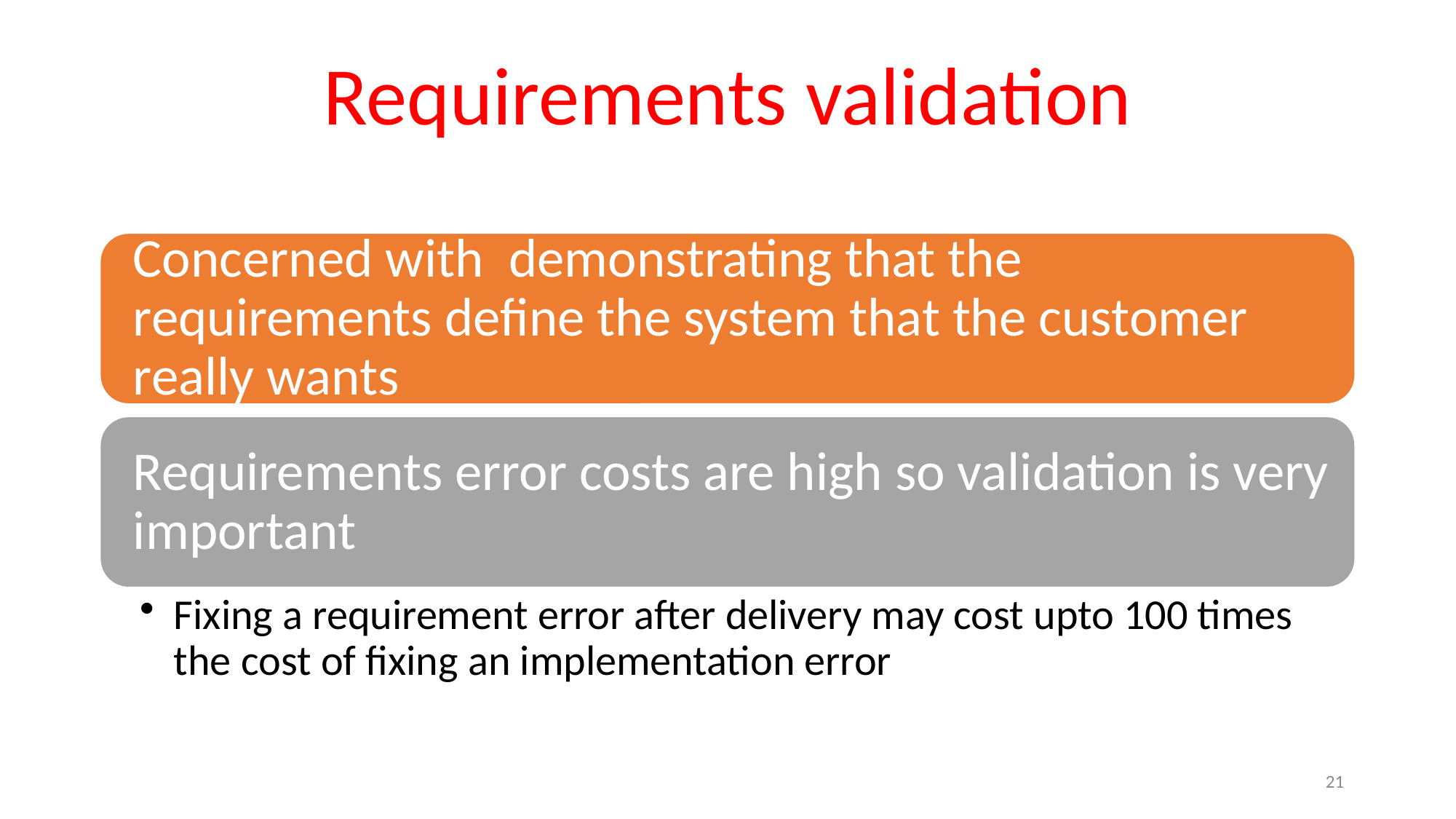

# Requirements validation
Concerned with  demonstrating that the requirements define the system that the customer really wants
Requirements error costs are high so validation is very important
Fixing a requirement error after delivery may cost upto 100 times the cost of fixing an implementation error
21